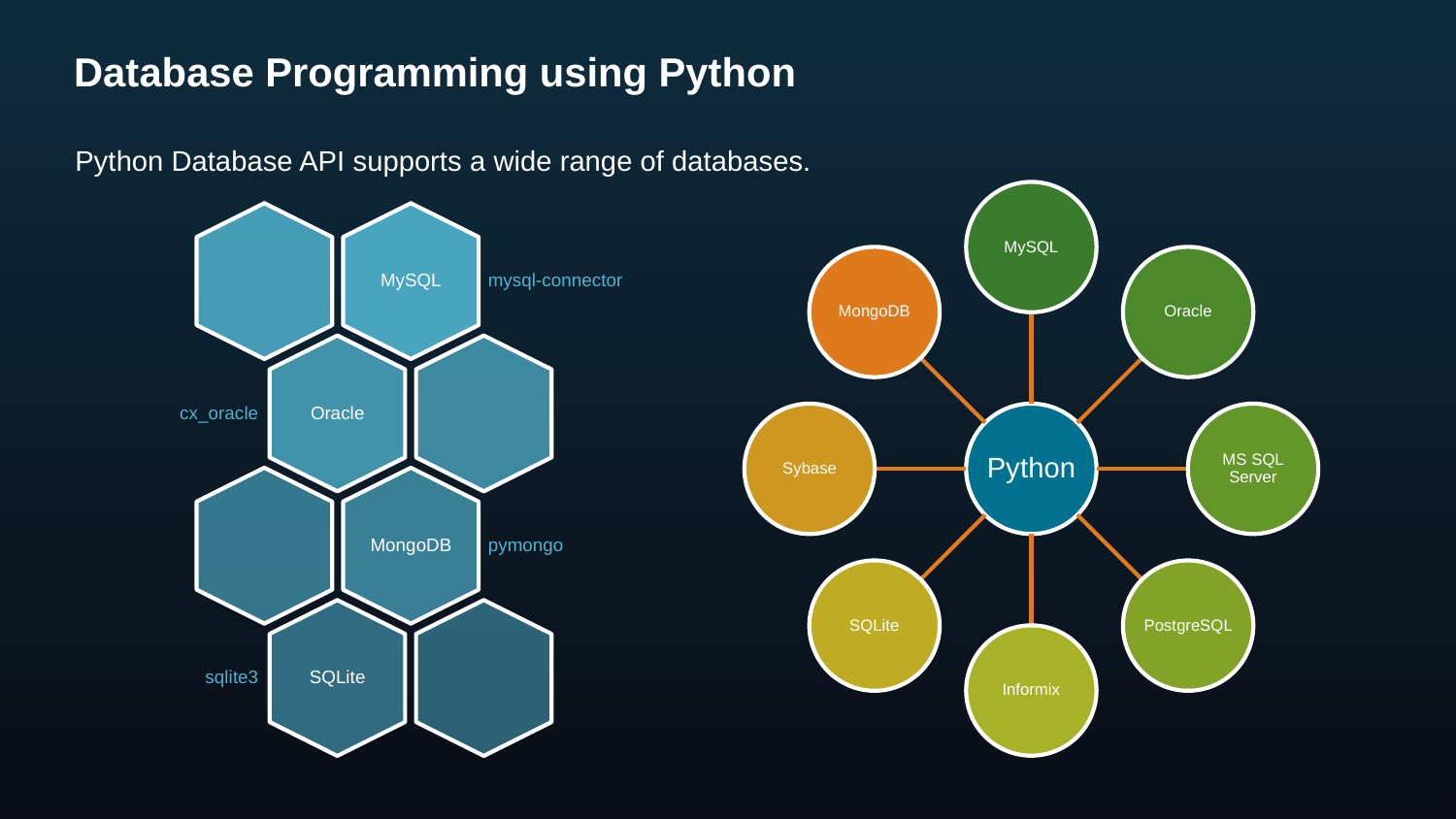

# Database Programming using Python
Python Database API supports a wide range of databases.
Python

MySQL

Oracle

MS SQL Server

PostgreSQL

Informix

SQLite

Sybase

MongoDB
MySQL
mysql-connector

Oracle
cx_oracle

MongoDB
pymongo

SQLite
sqlite3